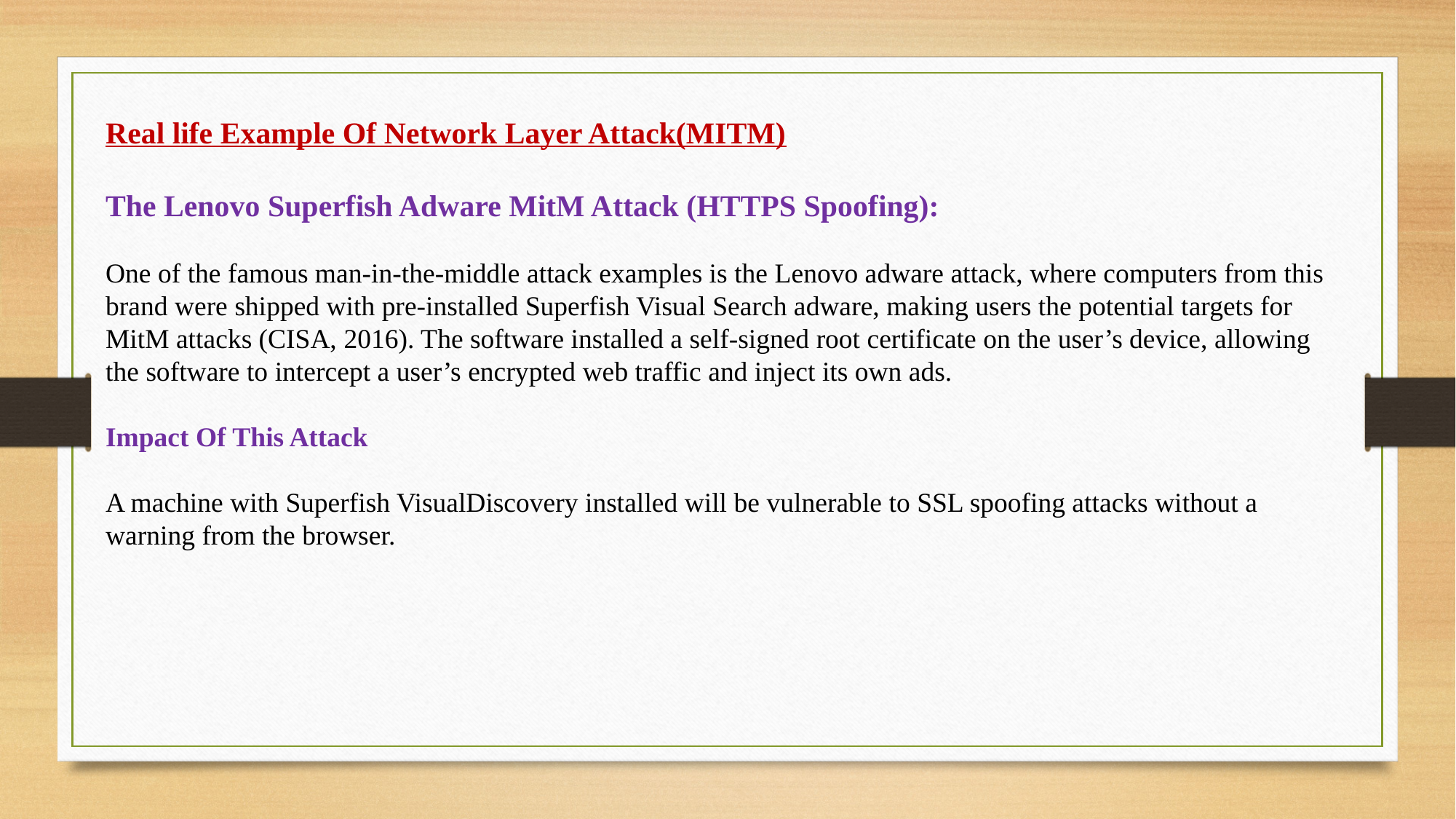

Real life Example Of Network Layer Attack(MITM)

The Lenovo Superfish Adware MitM Attack (HTTPS Spoofing):

One of the famous man-in-the-middle attack examples is the Lenovo adware attack, where computers from this brand were shipped with pre-installed Superfish Visual Search adware, making users the potential targets for MitM attacks (CISA, 2016). The software installed a self-signed root certificate on the user’s device, allowing the software to intercept a user’s encrypted web traffic and inject its own ads.

Impact Of This Attack

A machine with Superfish VisualDiscovery installed will be vulnerable to SSL spoofing attacks without a warning from the browser.